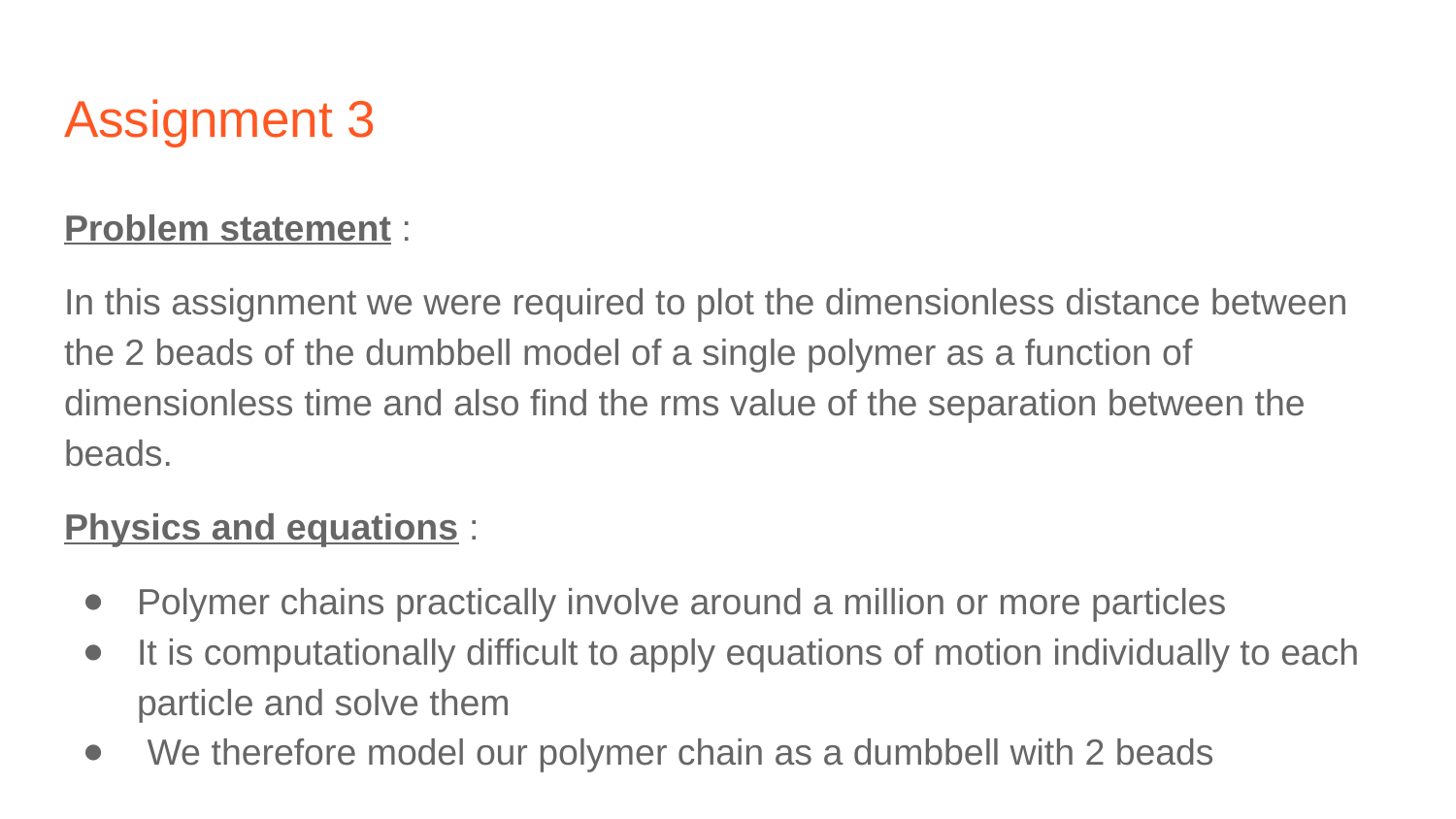

# Assignment 3
Problem statement :
In this assignment we were required to plot the dimensionless distance between the 2 beads of the dumbbell model of a single polymer as a function of dimensionless time and also find the rms value of the separation between the beads.
Physics and equations :
Polymer chains practically involve around a million or more particles
It is computationally difficult to apply equations of motion individually to each particle and solve them
 We therefore model our polymer chain as a dumbbell with 2 beads